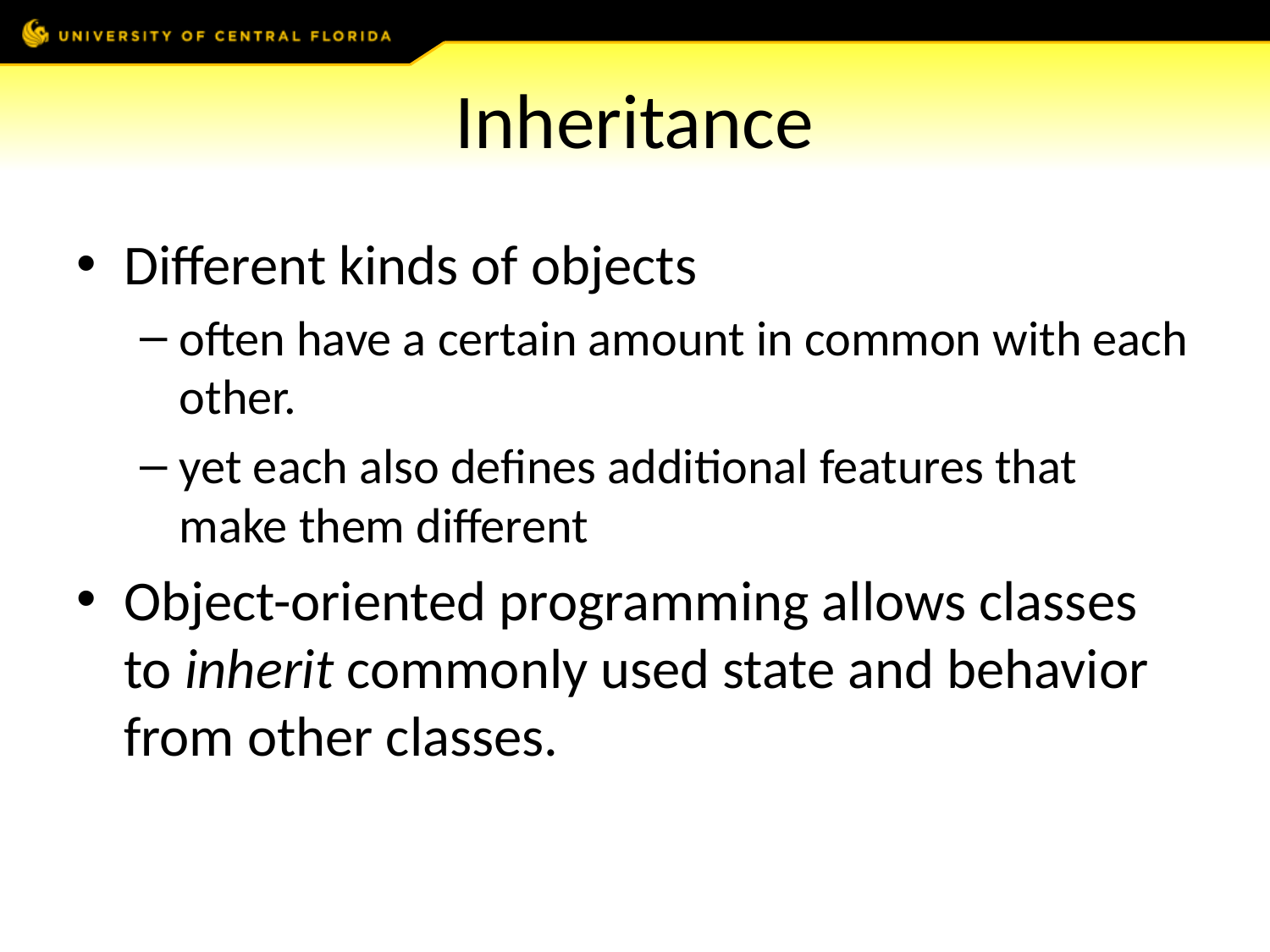

# Inheritance
Different kinds of objects
often have a certain amount in common with each other.
yet each also defines additional features that make them different
Object-oriented programming allows classes to inherit commonly used state and behavior from other classes.